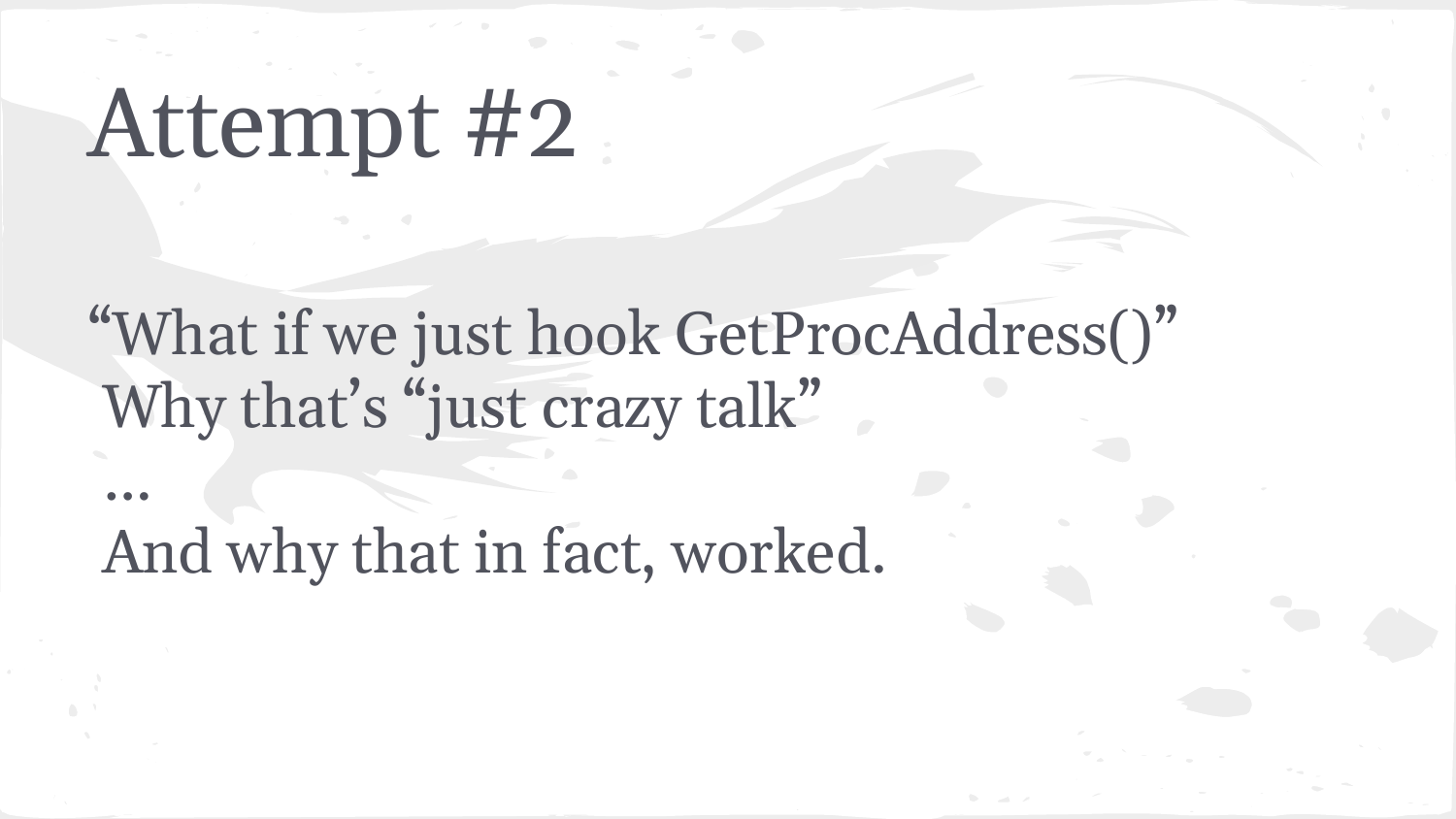

# Attempt #2

“What if we just hook GetProcAddress()”
 Why that’s “just crazy talk”
 …
 And why that in fact, worked.